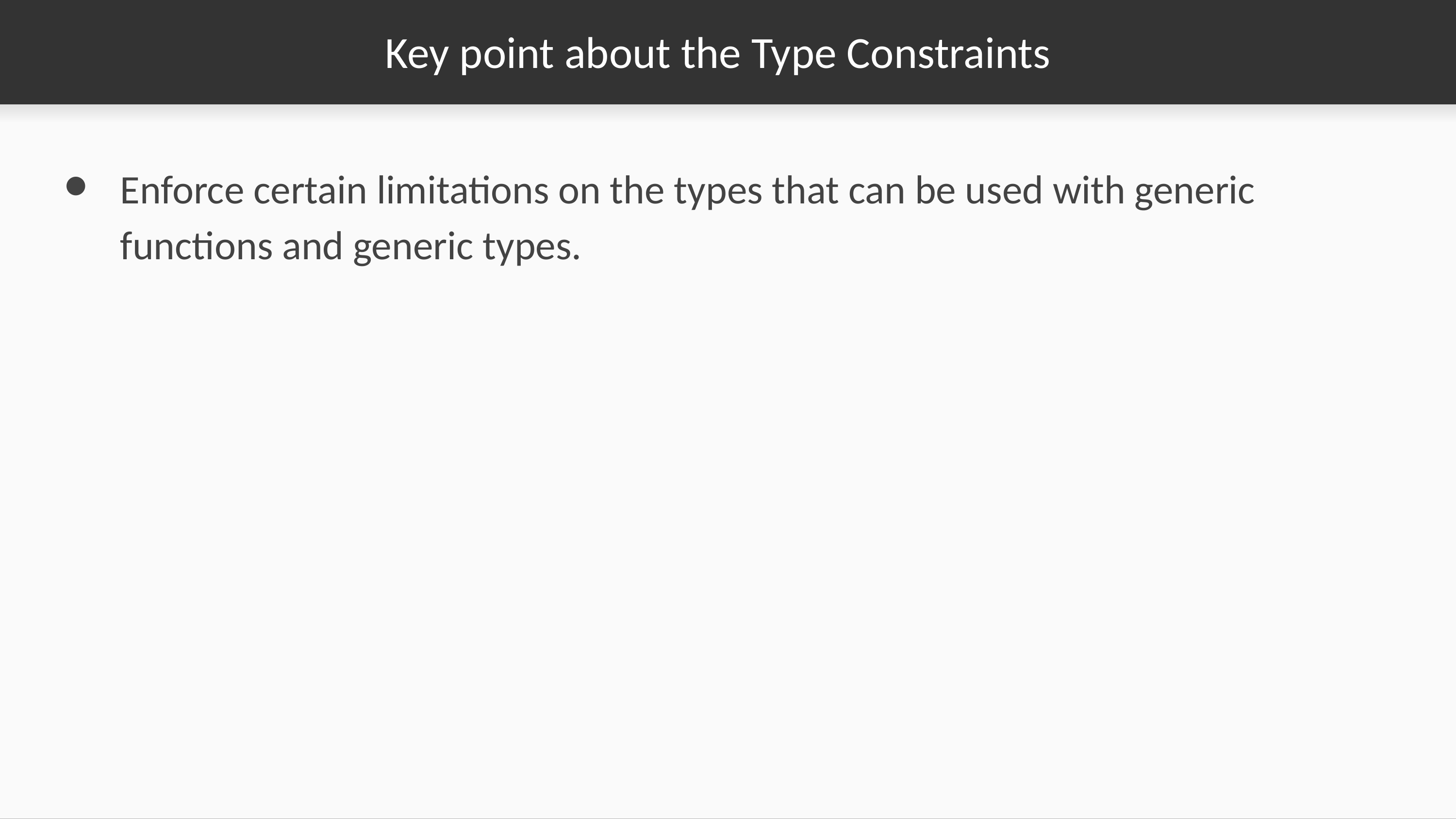

# Key point about the Type Constraints
Enforce certain limitations on the types that can be used with generic functions and generic types.